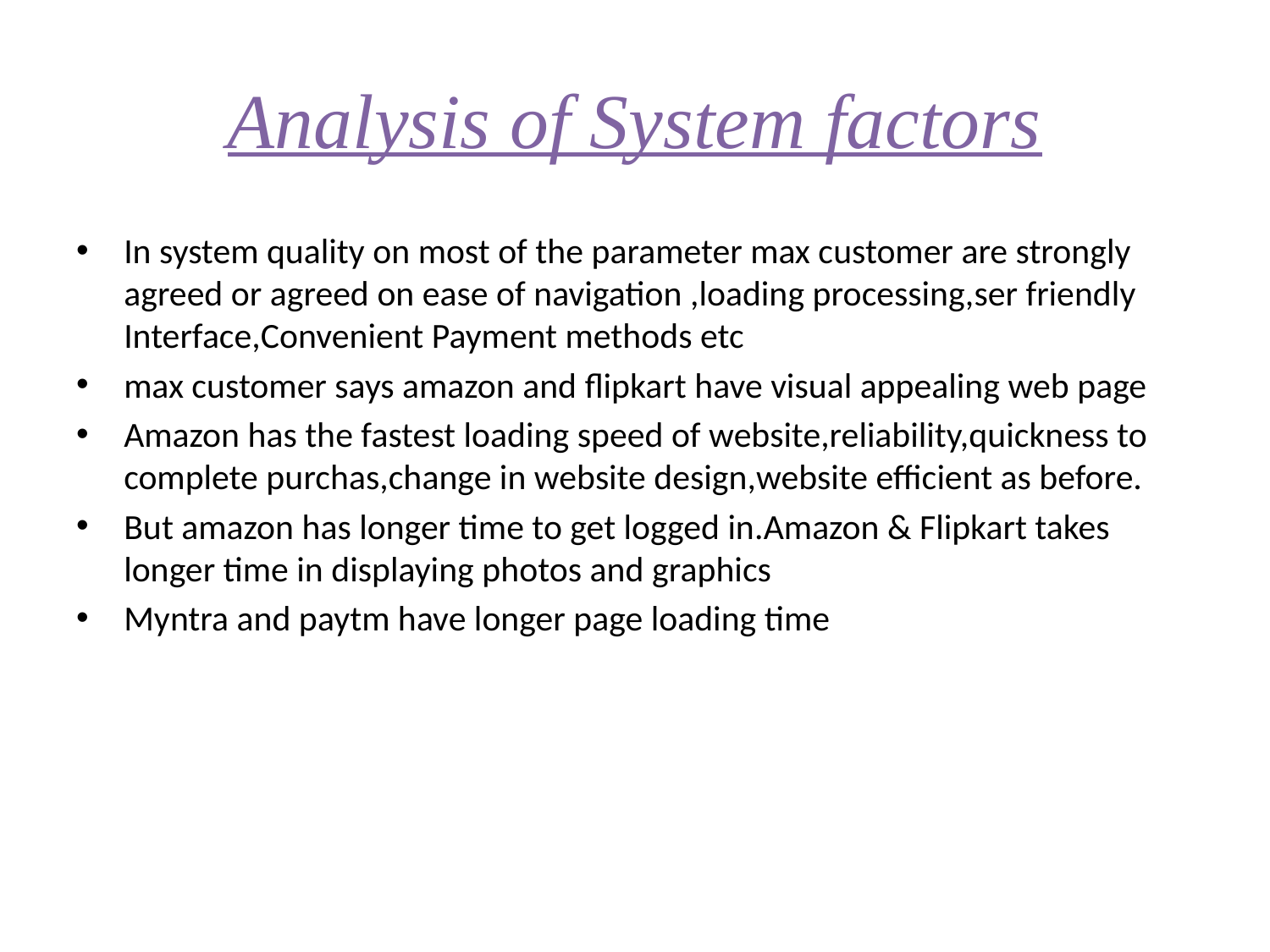

# Analysis of System factors
In system quality on most of the parameter max customer are strongly agreed or agreed on ease of navigation ,loading processing,ser friendly Interface,Convenient Payment methods etc
max customer says amazon and flipkart have visual appealing web page
Amazon has the fastest loading speed of website,reliability,quickness to complete purchas,change in website design,website efficient as before.
But amazon has longer time to get logged in.Amazon & Flipkart takes longer time in displaying photos and graphics
Myntra and paytm have longer page loading time